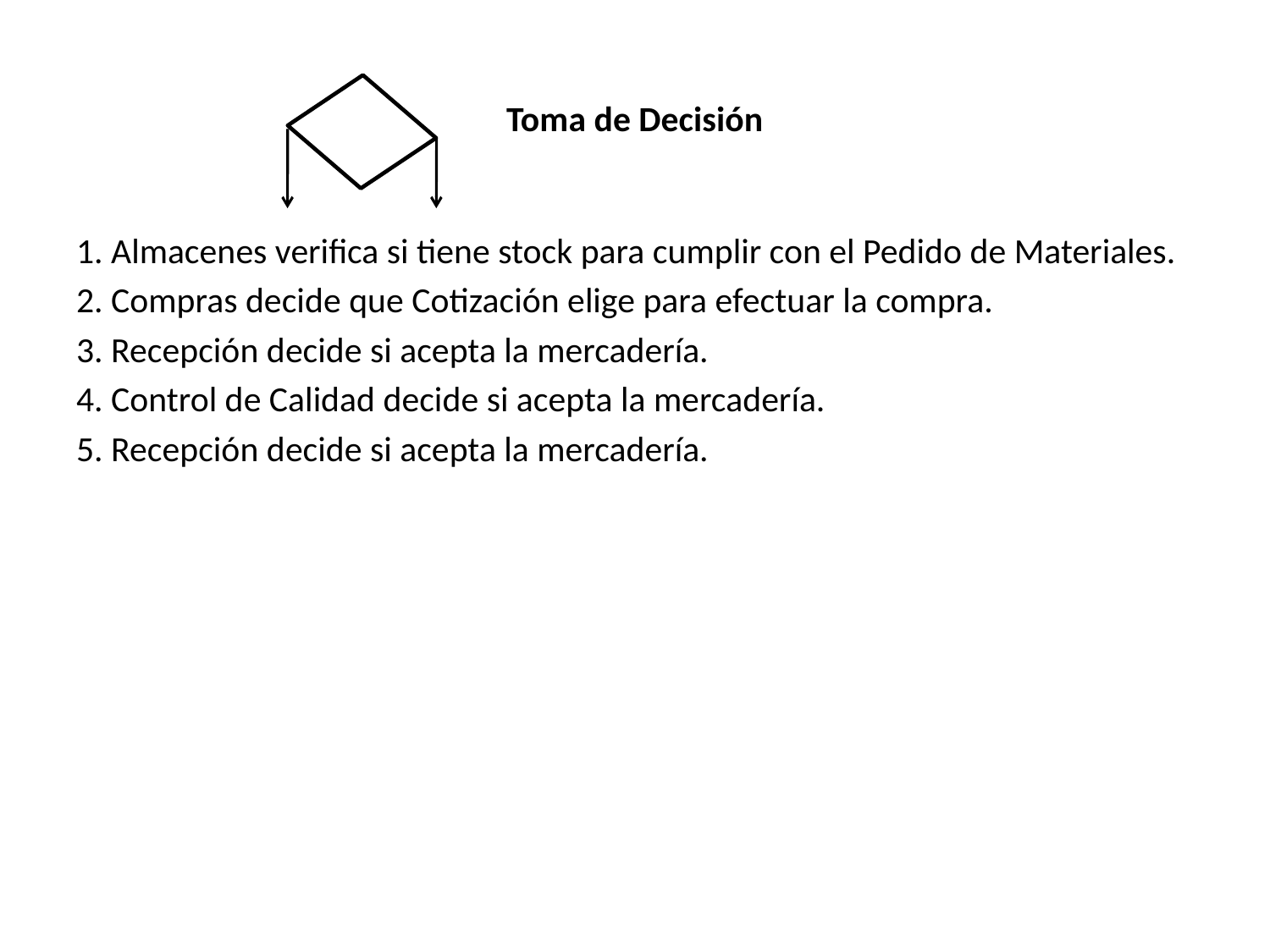

# Toma de Decisión

1. Almacenes verifica si tiene stock para cumplir con el Pedido de Materiales.
2. Compras decide que Cotización elige para efectuar la compra.
3. Recepción decide si acepta la mercadería.
4. Control de Calidad decide si acepta la mercadería.
5. Recepción decide si acepta la mercadería.